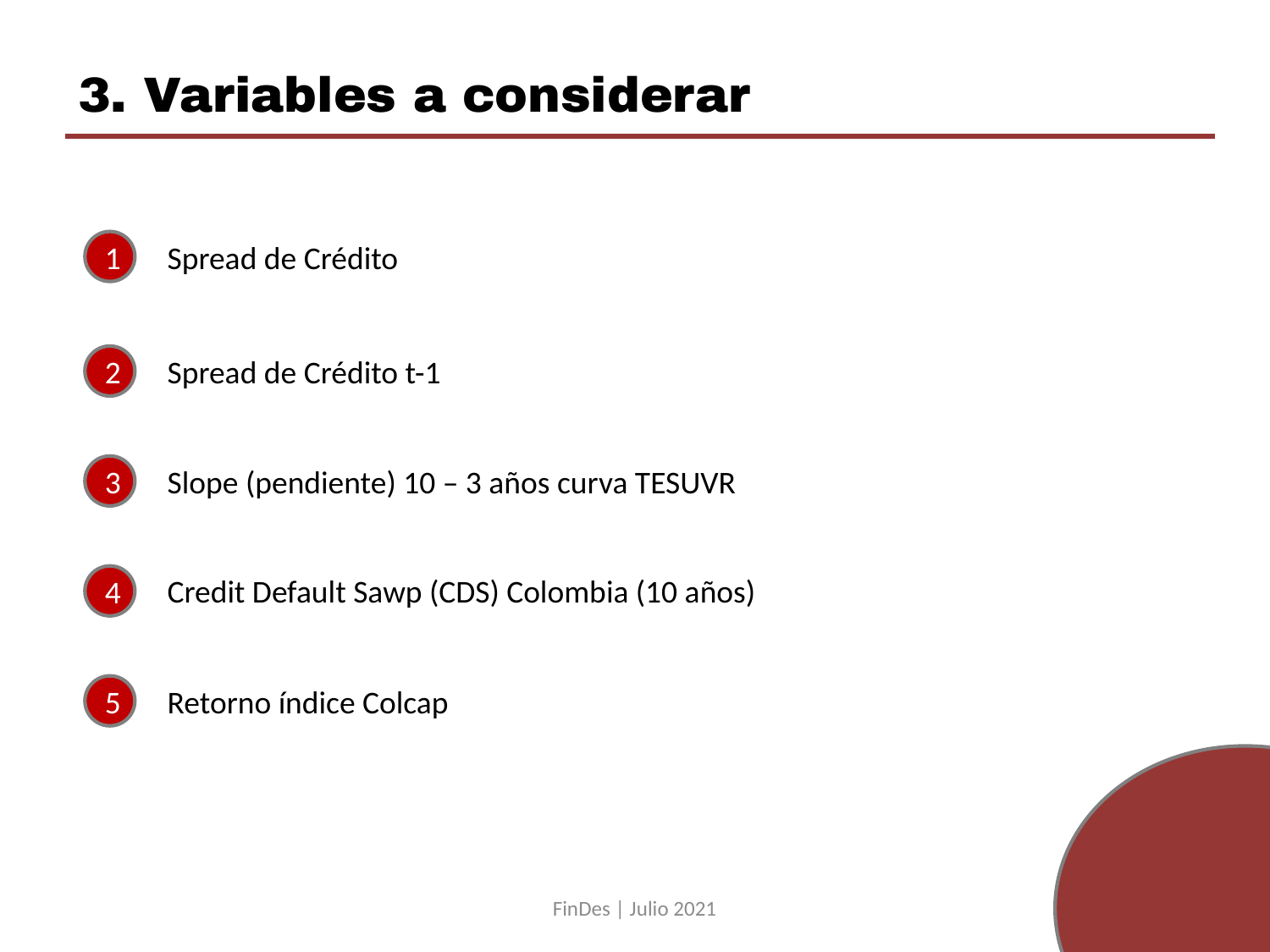

3. Variables a considerar
1
Spread de Crédito
2
Spread de Crédito t-1
3
Slope (pendiente) 10 – 3 años curva TESUVR
Credit Default Sawp (CDS) Colombia (10 años)
4
5
Retorno índice Colcap

FinDes | Julio 2021
5